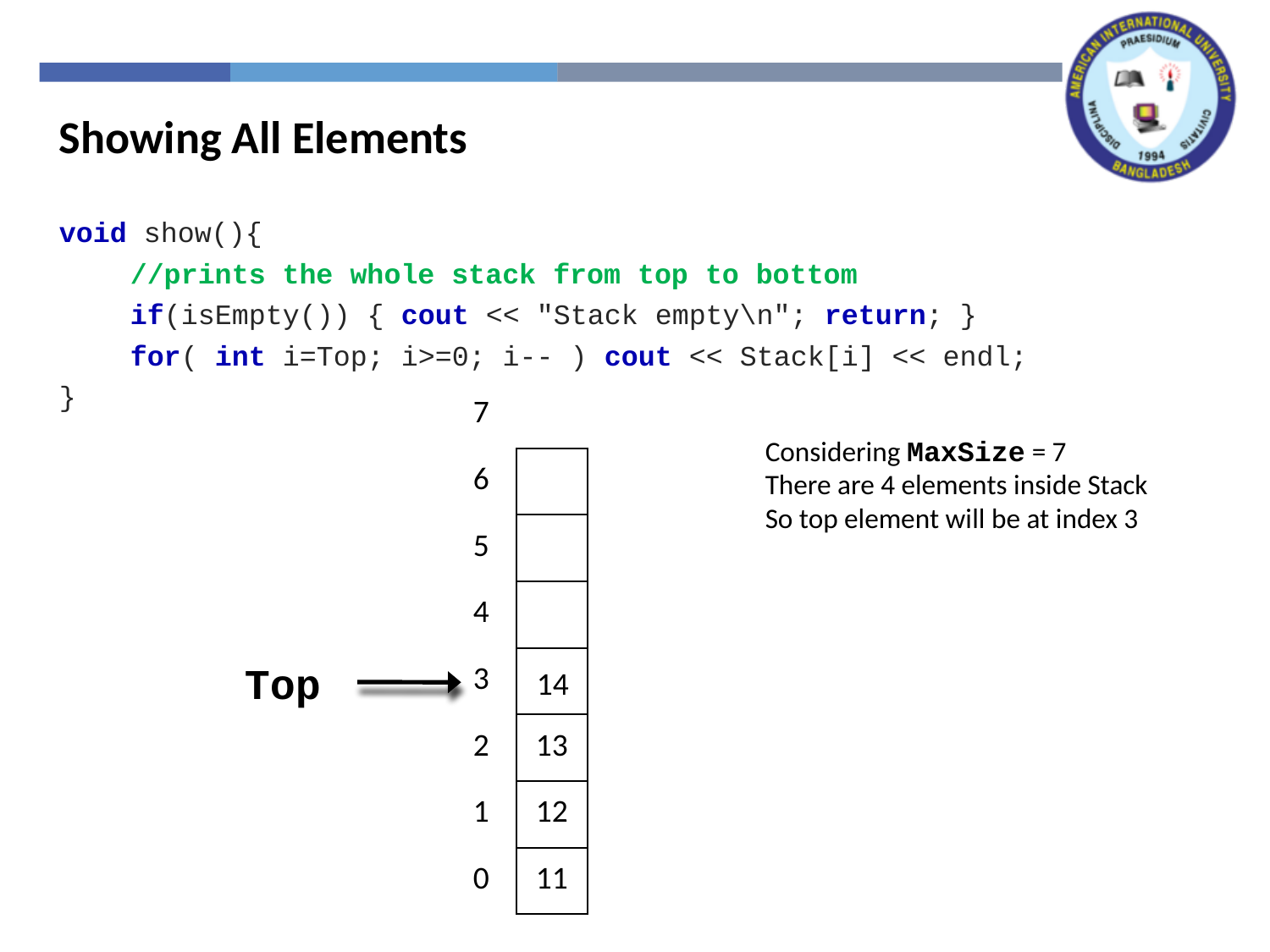

Showing All Elements
void show(){
	//prints the whole stack from top to bottom
	if(isEmpty()) { cout << "Stack empty\n"; return; }
	for( int i=Top; i>=0; i-- ) cout << Stack[i] << endl;
}
| 7 |  |
| --- | --- |
| 6 |  |
| 5 |  |
| 4 |  |
| 3 |  |
| 2 | 13 |
| 1 | 12 |
| 0 | 11 |
Considering MaxSize = 7
There are 4 elements inside Stack
So top element will be at index 3
14
Top